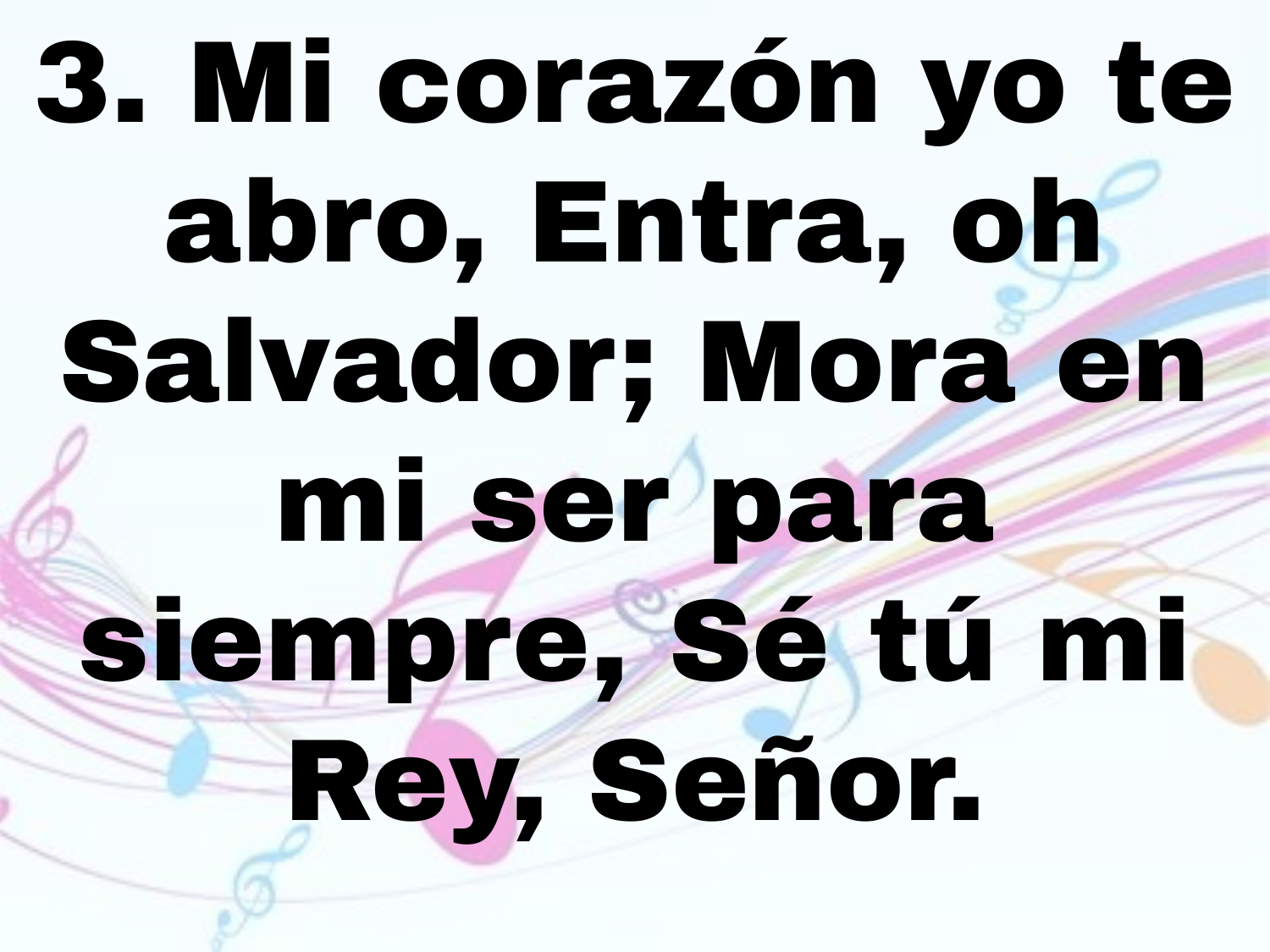

3. Mi corazón yo te abro, Entra, oh Salvador; Mora en mi ser para siempre, Sé tú mi Rey, Señor.